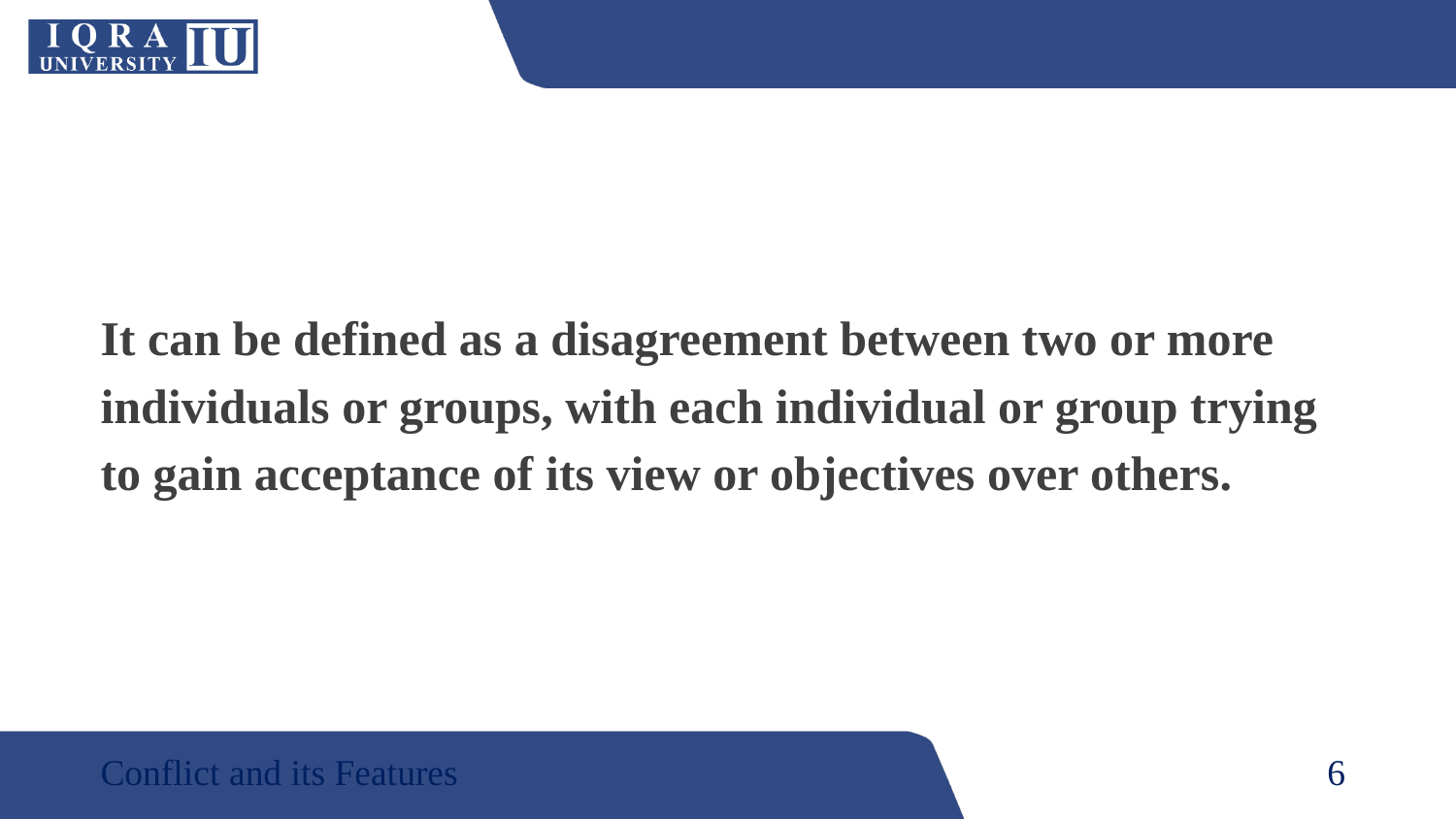

It can be defined as a disagreement between two or more
individuals or groups, with each individual or group trying
to gain acceptance of its view or objectives over others.
Conflict and its Features
6